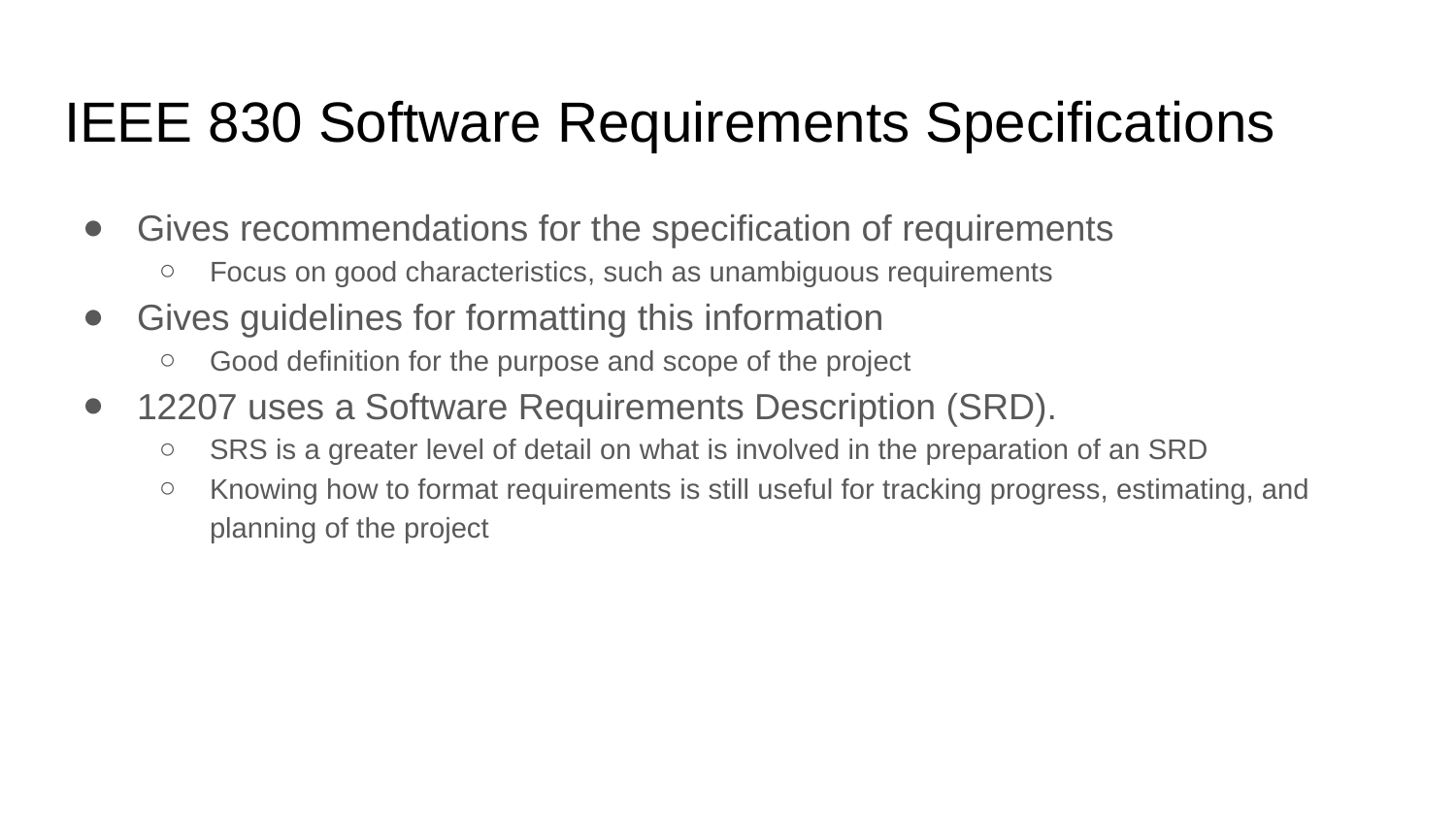

# IEEE 830 Software Requirements Specifications
Gives recommendations for the specification of requirements
Focus on good characteristics, such as unambiguous requirements
Gives guidelines for formatting this information
Good definition for the purpose and scope of the project
12207 uses a Software Requirements Description (SRD).
SRS is a greater level of detail on what is involved in the preparation of an SRD
Knowing how to format requirements is still useful for tracking progress, estimating, and planning of the project